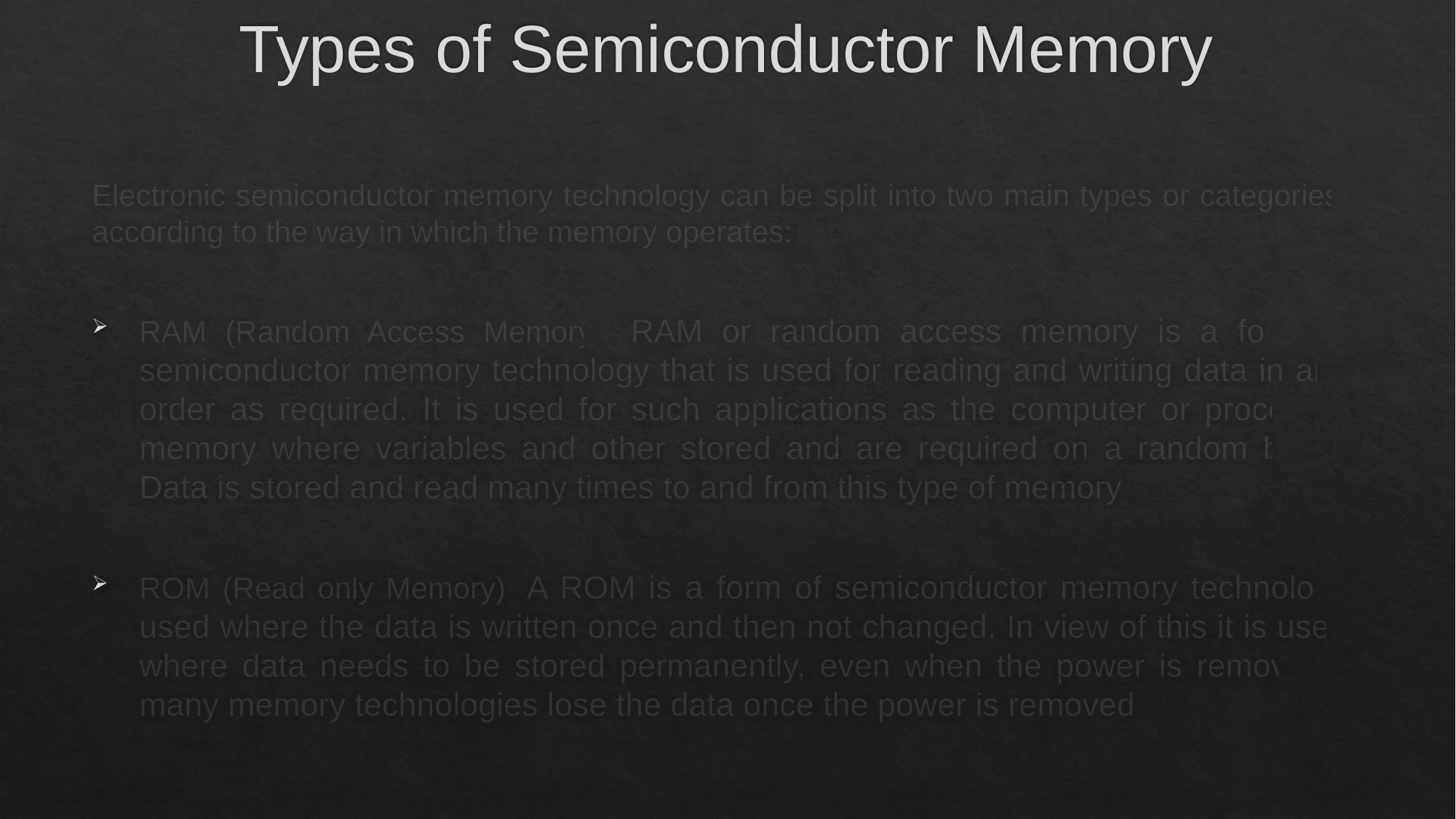

# Types of Semiconductor Memory
Electronic semiconductor memory technology can be split into two main types or categories, according to the way in which the memory operates:

RAM (Random Access Memory): RAM or random access memory is a form of semiconductor memory technology that is used for reading and writing data in any order as required. It is used for such applications as the computer or processor memory where variables and other stored and are required on a random basis. Data is stored and read many times to and from this type of memory.

ROM (Read only Memory): A ROM is a form of semiconductor memory technology used where the data is written once and then not changed. In view of this it is used where data needs to be stored permanently, even when the power is removed - many memory technologies lose the data once the power is removed.